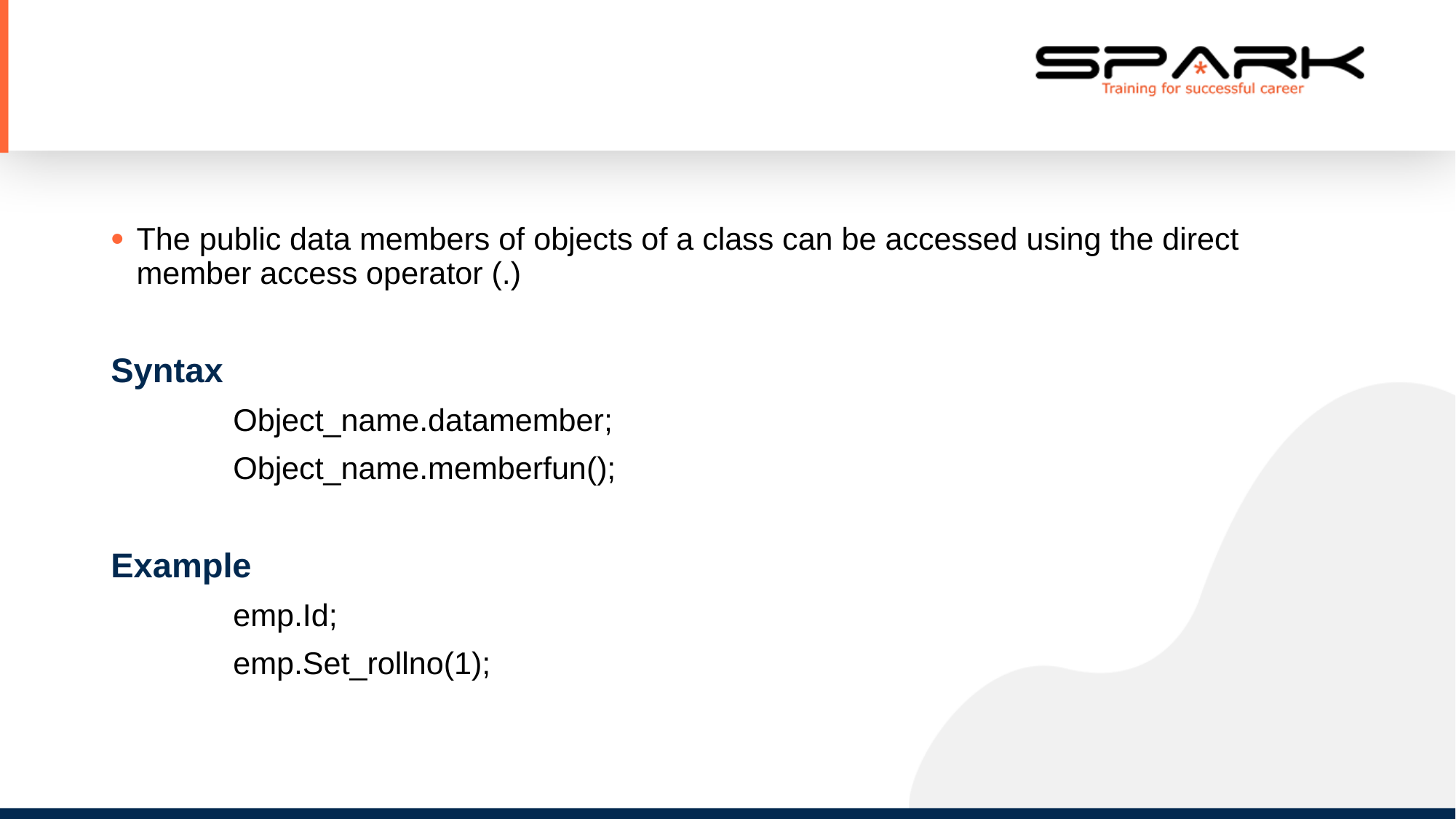

# Accessing class members using object.
The public data members of objects of a class can be accessed using the direct member access operator (.)

Syntax
              Object_name.datamember;
              Object_name.memberfun();

Example
              emp.Id;
              emp.Set_rollno(1);